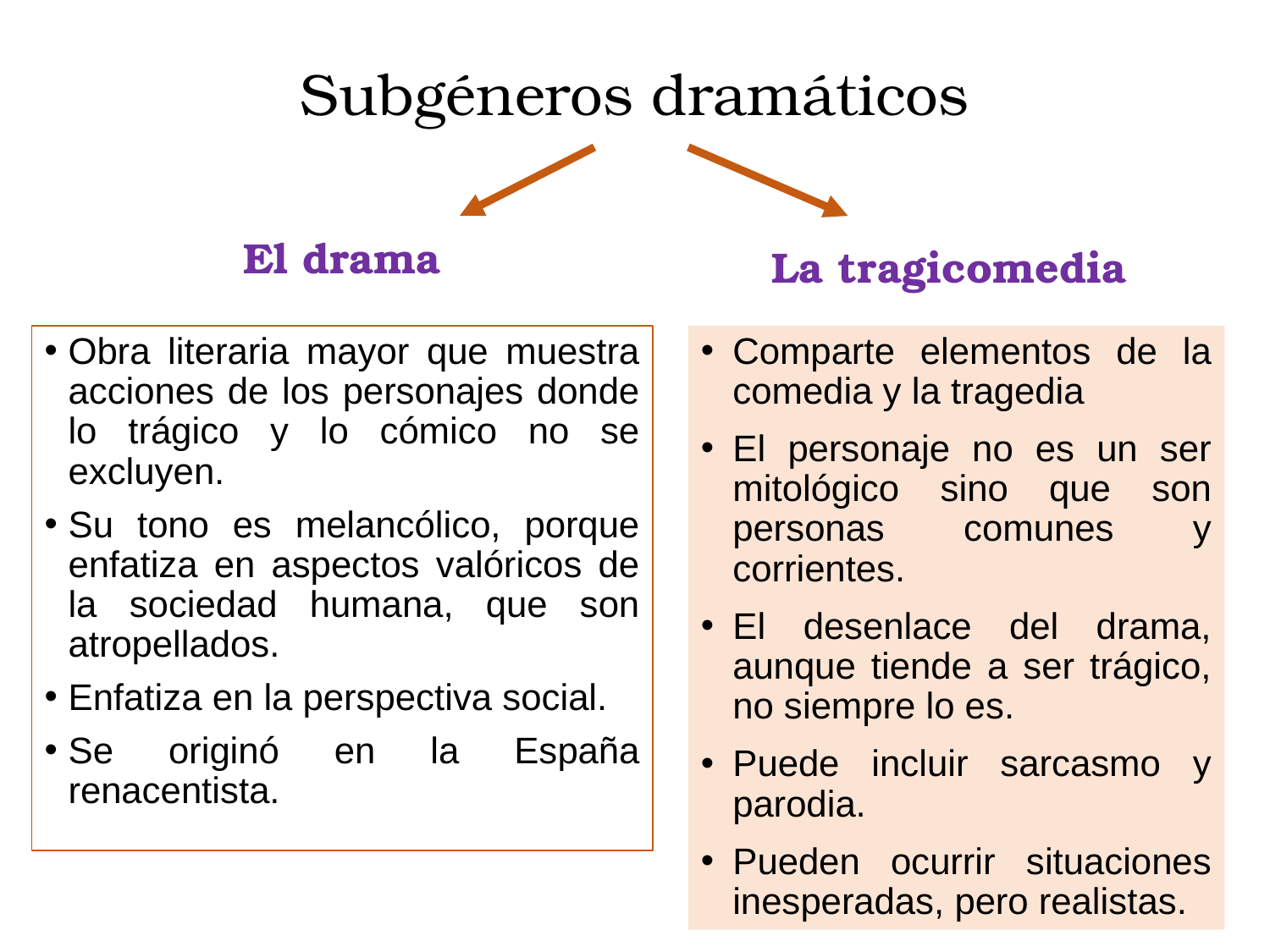

# Subgéneros dramáticos
El drama
La tragicomedia
Obra literaria mayor que muestra acciones de los personajes donde lo trágico y lo cómico no se excluyen.
Su tono es melancólico, porque enfatiza en aspectos valóricos de la sociedad humana, que son atropellados.
Enfatiza en la perspectiva social.
Se originó en la España renacentista.

Comparte elementos de la comedia y la tragedia
El personaje no es un ser mitológico sino que son personas comunes y corrientes.
El desenlace del drama, aunque tiende a ser trágico, no siempre lo es.
Puede incluir sarcasmo y parodia.
Pueden ocurrir situaciones inesperadas, pero realistas.